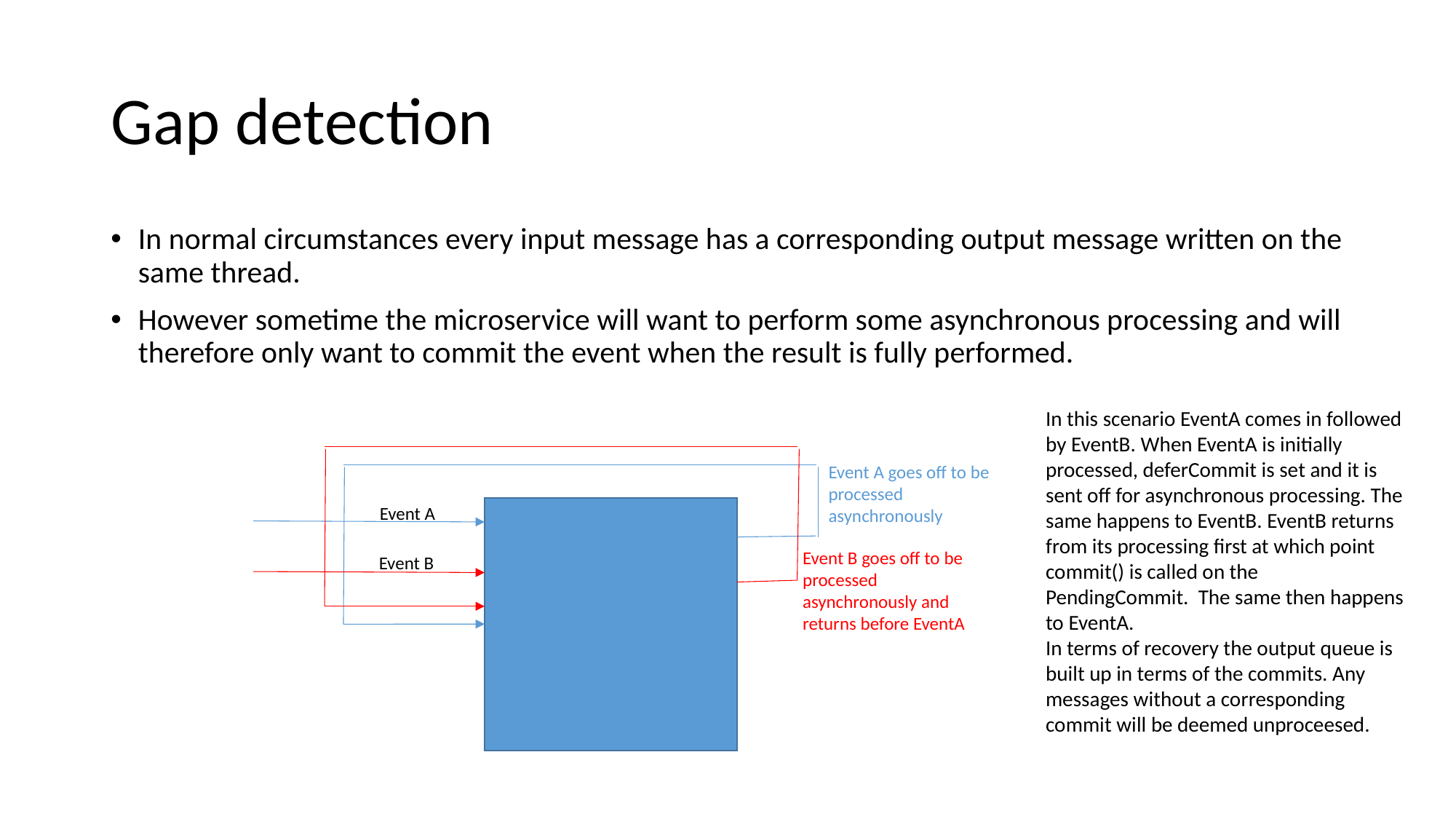

# Gap detection
In normal circumstances every input message has a corresponding output message written on the same thread.
However sometime the microservice will want to perform some asynchronous processing and will therefore only want to commit the event when the result is fully performed.
In this scenario EventA comes in followed by EventB. When EventA is initially processed, deferCommit is set and it is sent off for asynchronous processing. The same happens to EventB. EventB returns from its processing first at which point commit() is called on the PendingCommit.  The same then happens to EventA.
In terms of recovery the output queue is built up in terms of the commits. Any messages without a corresponding commit will be deemed unproceesed.
Event A goes off to be processed asynchronously
Event A

Event B goes off to be processed asynchronously and returns before EventA
Event B